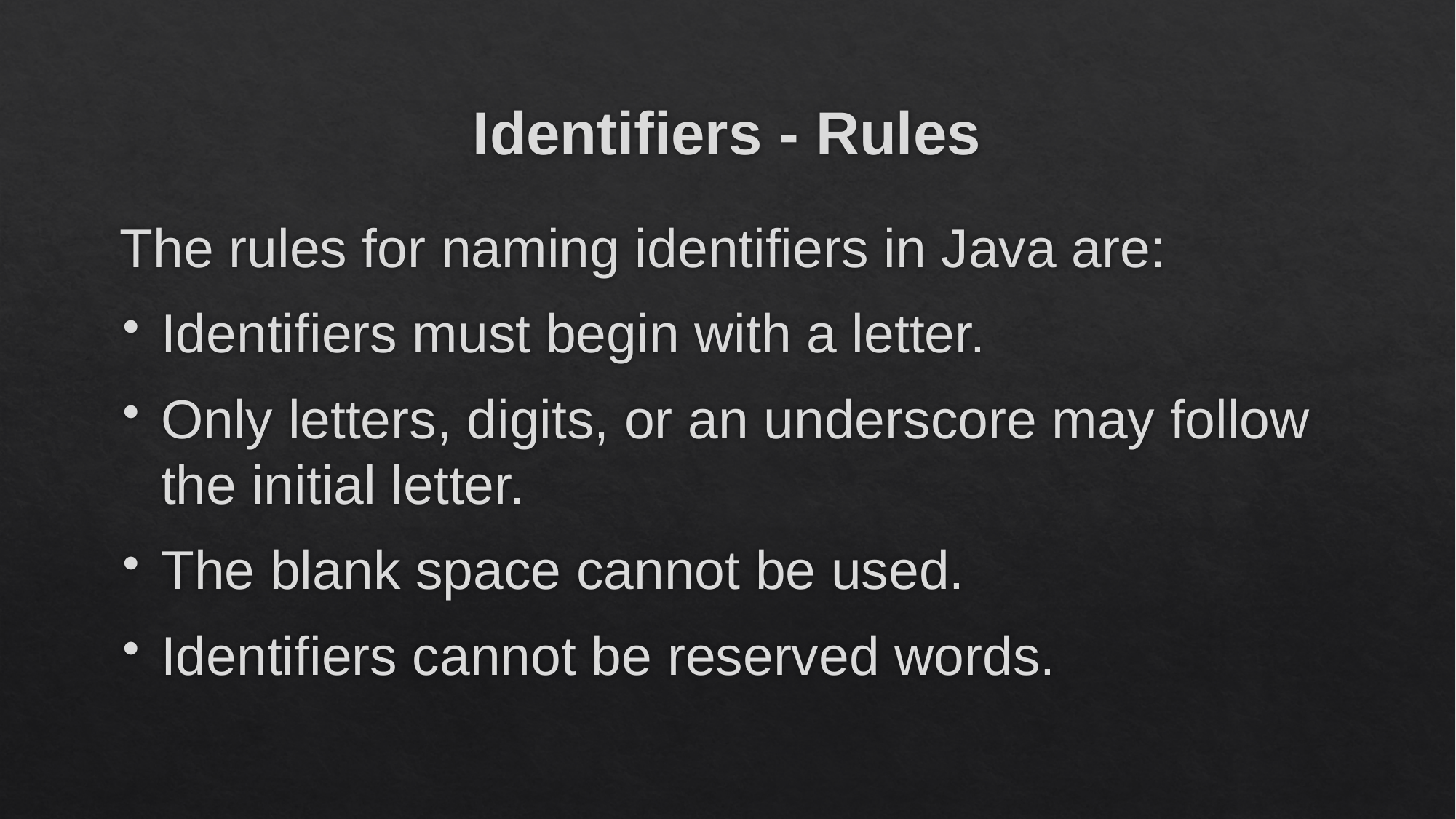

# Identifiers - Rules
The rules for naming identifiers in Java are:
Identifiers must begin with a letter.
Only letters, digits, or an underscore may follow the initial letter.
The blank space cannot be used.
Identifiers cannot be reserved words.